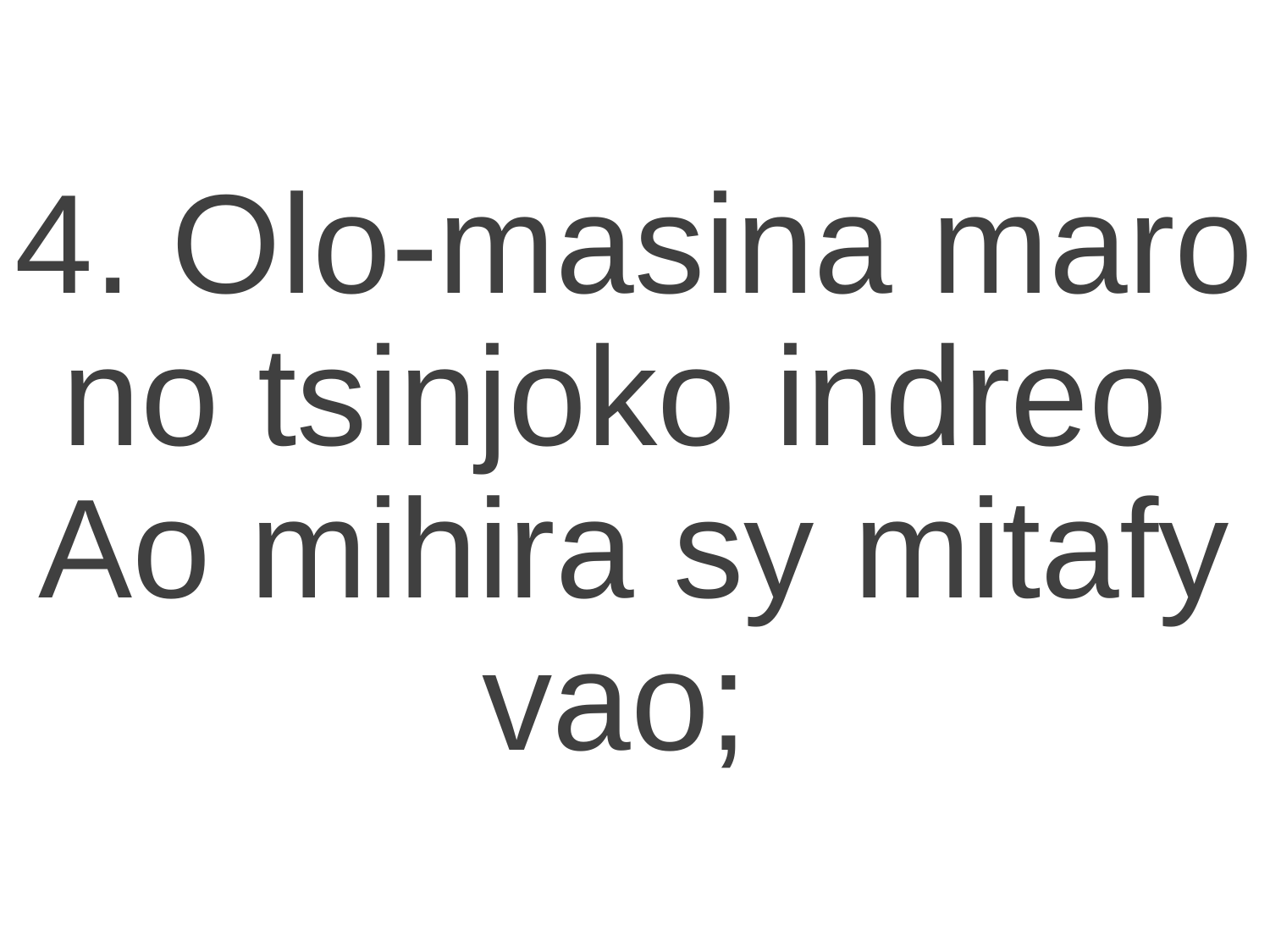

4. Olo-masina maro no tsinjoko indreo
Ao mihira sy mitafy vao;